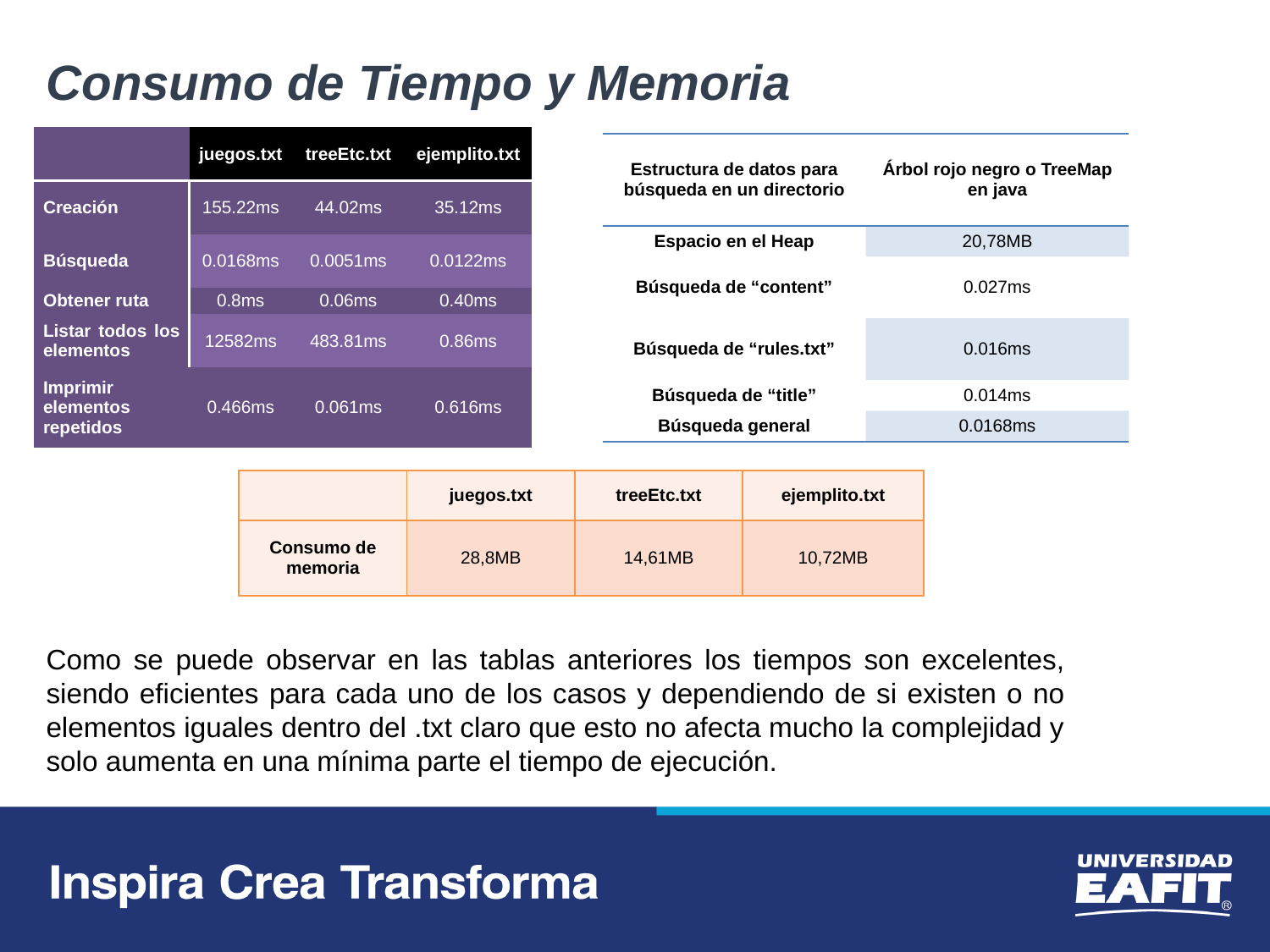

Consumo de Tiempo y Memoria
|  | juegos.txt | treeEtc.txt | ejemplito.txt |
| --- | --- | --- | --- |
| Creación | 155.22ms | 44.02ms | 35.12ms |
| Búsqueda | 0.0168ms | 0.0051ms | 0.0122ms |
| Obtener ruta | 0.8ms | 0.06ms | 0.40ms |
| Listar todos los elementos | 12582ms | 483.81ms | 0.86ms |
| Imprimir elementos repetidos | 0.466ms | 0.061ms | 0.616ms |
| Estructura de datos para búsqueda en un directorio | Árbol rojo negro o TreeMap en java |
| --- | --- |
| Espacio en el Heap | 20,78MB |
| Búsqueda de “content” | 0.027ms |
| Búsqueda de “rules.txt” | 0.016ms |
| Búsqueda de “title” | 0.014ms |
| Búsqueda general | 0.0168ms |
|  | juegos.txt | treeEtc.txt | ejemplito.txt |
| --- | --- | --- | --- |
| Consumo de memoria | 28,8MB | 14,61MB | 10,72MB |
Como se puede observar en las tablas anteriores los tiempos son excelentes, siendo eficientes para cada uno de los casos y dependiendo de si existen o no elementos iguales dentro del .txt claro que esto no afecta mucho la complejidad y solo aumenta en una mínima parte el tiempo de ejecución.